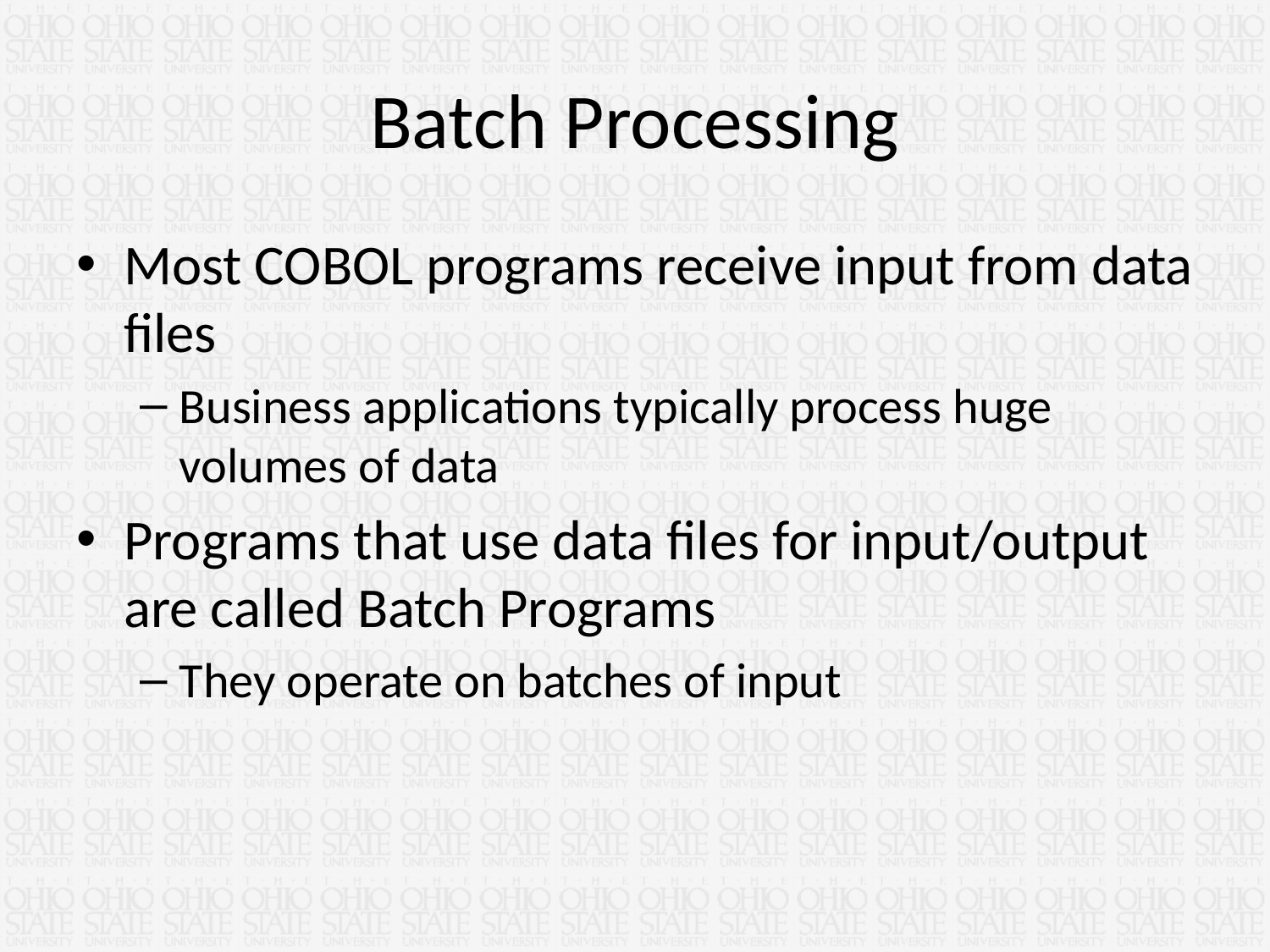

# Batch Processing
Most COBOL programs receive input from data files
Business applications typically process huge volumes of data
Programs that use data files for input/output are called Batch Programs
They operate on batches of input